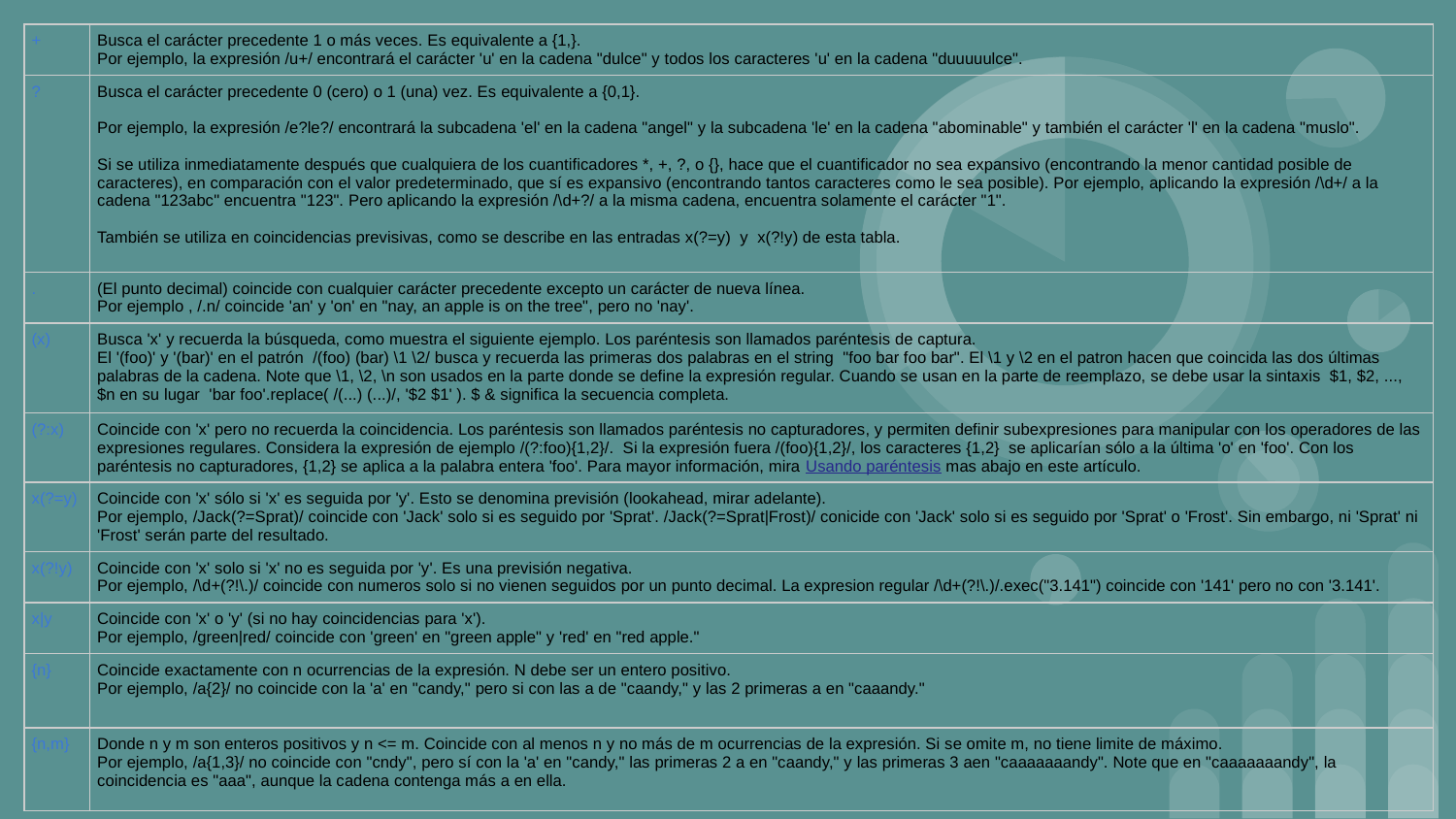

| + | Busca el carácter precedente 1 o más veces. Es equivalente a {1,}. Por ejemplo, la expresión /u+/ encontrará el carácter 'u' en la cadena "dulce" y todos los caracteres 'u' en la cadena "duuuuulce". |
| --- | --- |
| ? | Busca el carácter precedente 0 (cero) o 1 (una) vez. Es equivalente a {0,1}. Por ejemplo, la expresión /e?le?/ encontrará la subcadena 'el' en la cadena "angel" y la subcadena 'le' en la cadena "abominable" y también el carácter 'l' en la cadena "muslo". Si se utiliza inmediatamente después que cualquiera de los cuantificadores \*, +, ?, o {}, hace que el cuantificador no sea expansivo (encontrando la menor cantidad posible de caracteres), en comparación con el valor predeterminado, que sí es expansivo (encontrando tantos caracteres como le sea posible). Por ejemplo, aplicando la expresión /\d+/ a la cadena "123abc" encuentra "123". Pero aplicando la expresión /\d+?/ a la misma cadena, encuentra solamente el carácter "1". También se utiliza en coincidencias previsivas, como se describe en las entradas x(?=y) y x(?!y) de esta tabla. |
| . | (El punto decimal) coincide con cualquier carácter precedente excepto un carácter de nueva línea. Por ejemplo , /.n/ coincide 'an' y 'on' en "nay, an apple is on the tree", pero no 'nay'. |
| (x) | Busca 'x' y recuerda la búsqueda, como muestra el siguiente ejemplo. Los paréntesis son llamados paréntesis de captura. El '(foo)' y '(bar)' en el patrón /(foo) (bar) \1 \2/ busca y recuerda las primeras dos palabras en el string "foo bar foo bar". El \1 y \2 en el patron hacen que coincida las dos últimas palabras de la cadena. Note que \1, \2, \n son usados en la parte donde se define la expresión regular. Cuando se usan en la parte de reemplazo, se debe usar la sintaxis $1, $2, ..., $n en su lugar 'bar foo'.replace( /(...) (...)/, '$2 $1' ). $ & significa la secuencia completa. |
| (?:x) | Coincide con 'x' pero no recuerda la coincidencia. Los paréntesis son llamados paréntesis no capturadores, y permiten definir subexpresiones para manipular con los operadores de las expresiones regulares. Considera la expresión de ejemplo /(?:foo){1,2}/. Si la expresión fuera /(foo){1,2}/, los caracteres {1,2} se aplicarían sólo a la última 'o' en 'foo'. Con los paréntesis no capturadores, {1,2} se aplica a la palabra entera 'foo'. Para mayor información, mira Usando paréntesis mas abajo en este artículo. |
| x(?=y) | Coincide con 'x' sólo si 'x' es seguida por 'y'. Esto se denomina previsión (lookahead, mirar adelante). Por ejemplo, /Jack(?=Sprat)/ coincide con 'Jack' solo si es seguido por 'Sprat'. /Jack(?=Sprat|Frost)/ conicide con 'Jack' solo si es seguido por 'Sprat' o 'Frost'. Sin embargo, ni 'Sprat' ni 'Frost' serán parte del resultado. |
| x(?!y) | Coincide con 'x' solo si 'x' no es seguida por 'y'. Es una previsión negativa. Por ejemplo, /\d+(?!\.)/ coincide con numeros solo si no vienen seguidos por un punto decimal. La expresion regular /\d+(?!\.)/.exec("3.141") coincide con '141' pero no con '3.141'. |
| x|y | Coincide con 'x' o 'y' (si no hay coincidencias para 'x'). Por ejemplo, /green|red/ coincide con 'green' en "green apple" y 'red' en "red apple." |
| {n} | Coincide exactamente con n ocurrencias de la expresión. N debe ser un entero positivo. Por ejemplo, /a{2}/ no coincide con la 'a' en "candy," pero si con las a de "caandy," y las 2 primeras a en "caaandy." |
| {n,m} | Donde n y m son enteros positivos y n <= m. Coincide con al menos n y no más de m ocurrencias de la expresión. Si se omite m, no tiene limite de máximo. Por ejemplo, /a{1,3}/ no coincide con "cndy", pero sí con la 'a' en "candy," las primeras 2 a en "caandy," y las primeras 3 aen "caaaaaaandy". Note que en "caaaaaaandy", la coincidencia es "aaa", aunque la cadena contenga más a en ella. |